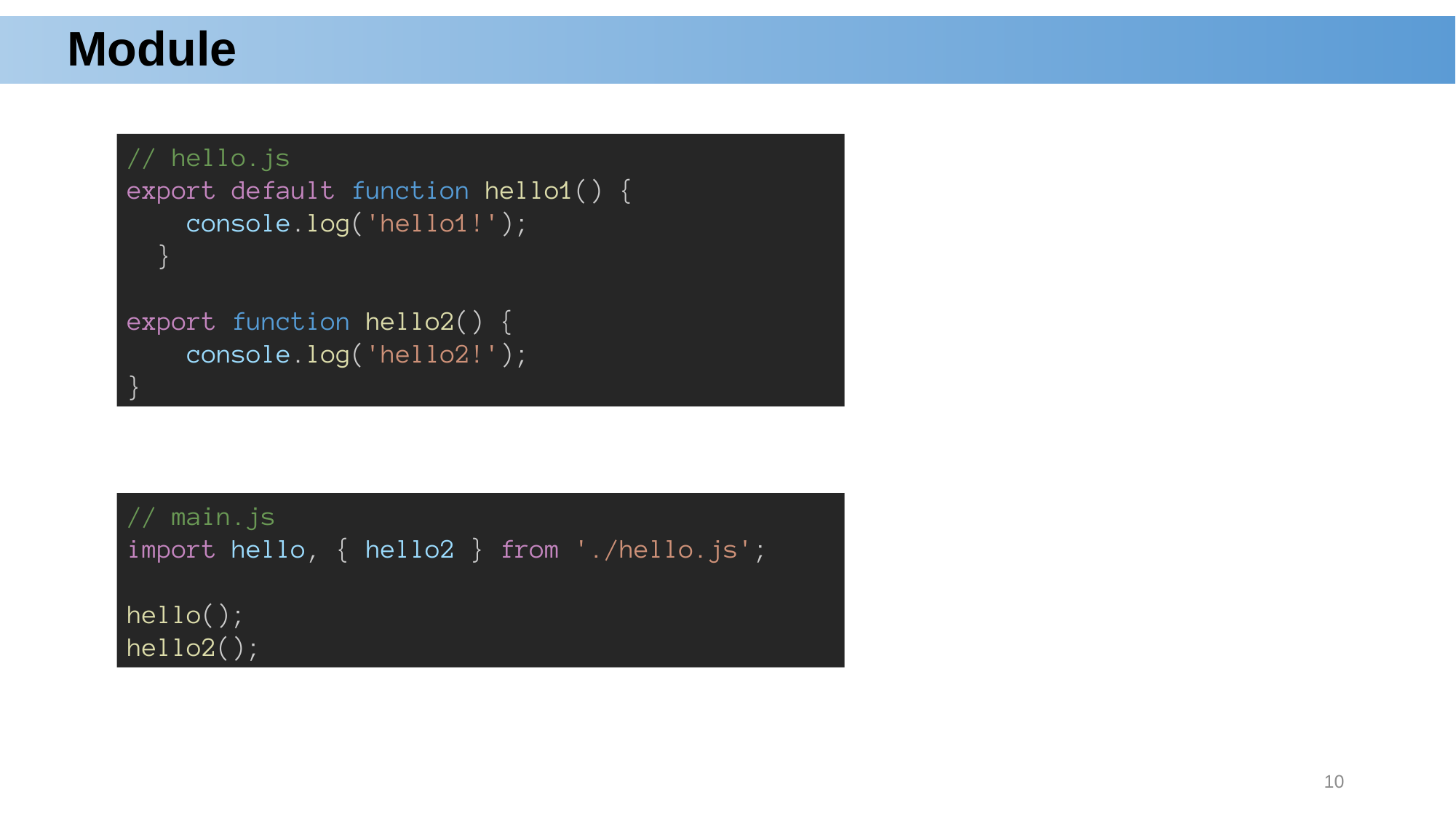

# Module
// hello.js
export default function hello1() {
    console.log('hello1!');
  }

export function hello2() {
    console.log('hello2!');
}
// main.js
import hello, { hello2 } from './hello.js';
hello();
hello2();
10